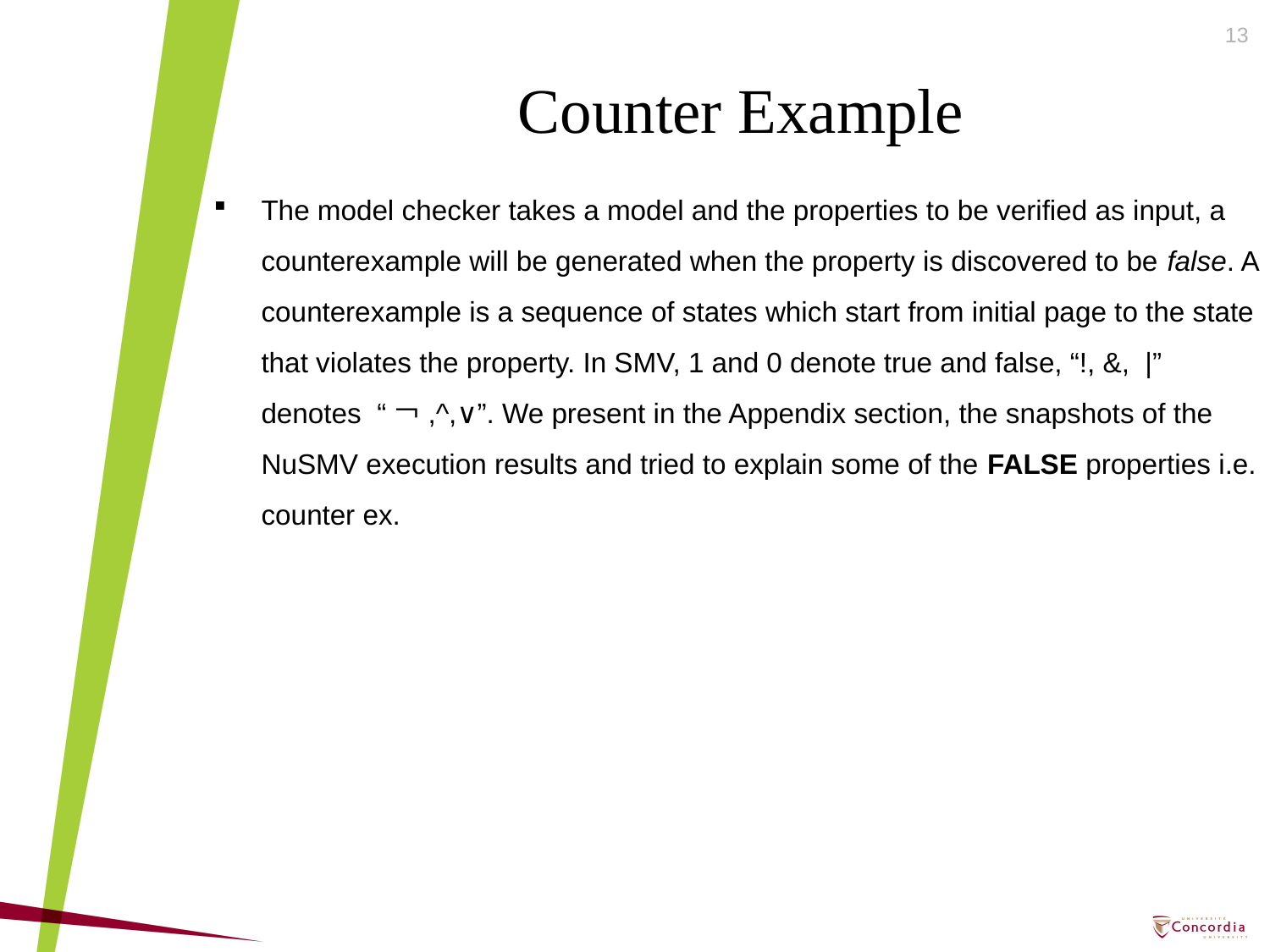

13
Counter Example
The model checker takes a model and the properties to be verified as input, a counterexample will be generated when the property is discovered to be false. A counterexample is a sequence of states which start from initial page to the state that violates the property. In SMV, 1 and 0 denote true and false, “!, &,  |” denotes  “￢,^,∨”. We present in the Appendix section, the snapshots of the NuSMV execution results and tried to explain some of the FALSE properties i.e. counter ex.